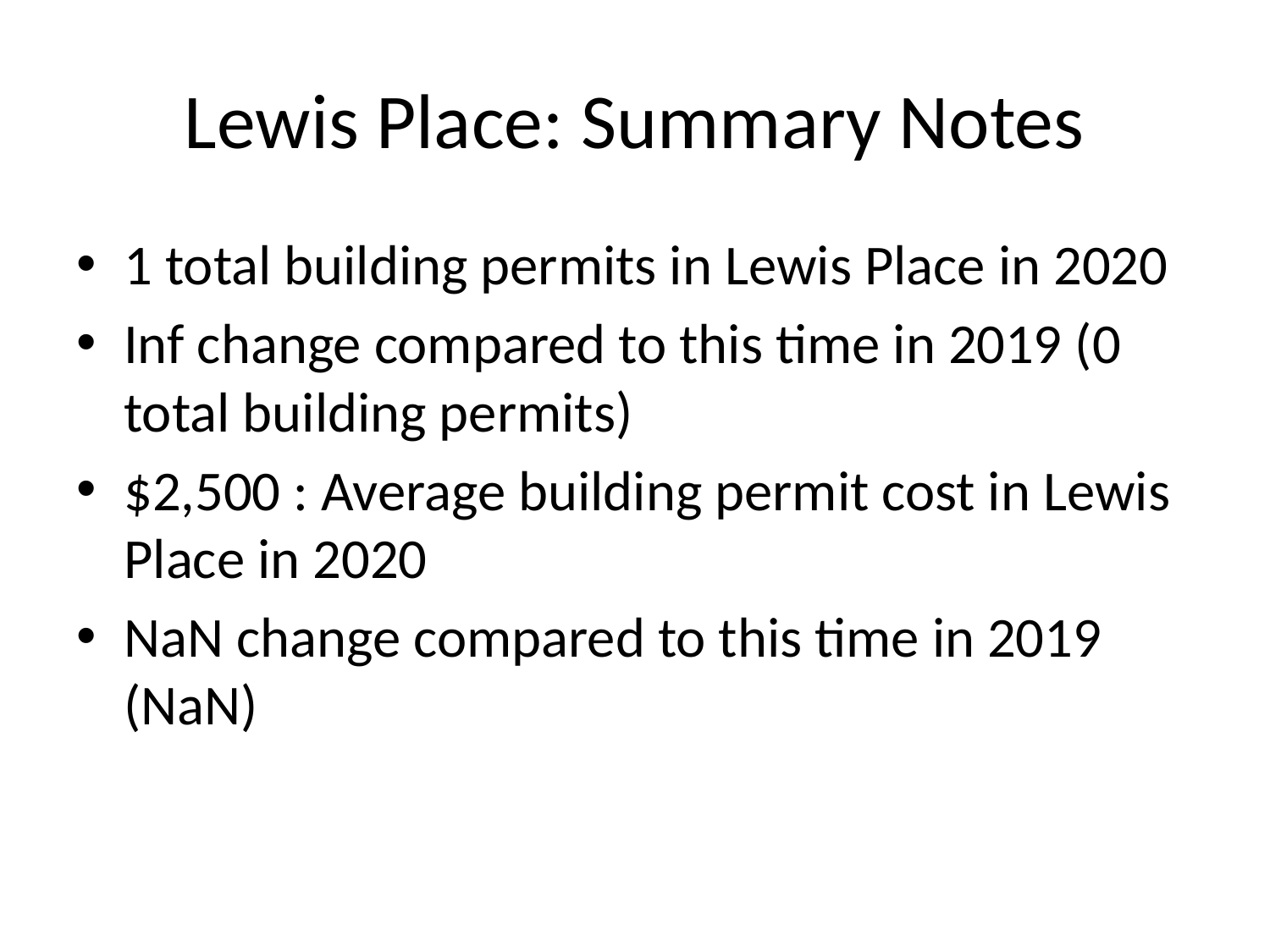

# Lewis Place: Summary Notes
1 total building permits in Lewis Place in 2020
Inf change compared to this time in 2019 (0 total building permits)
$2,500 : Average building permit cost in Lewis Place in 2020
NaN change compared to this time in 2019 (NaN)